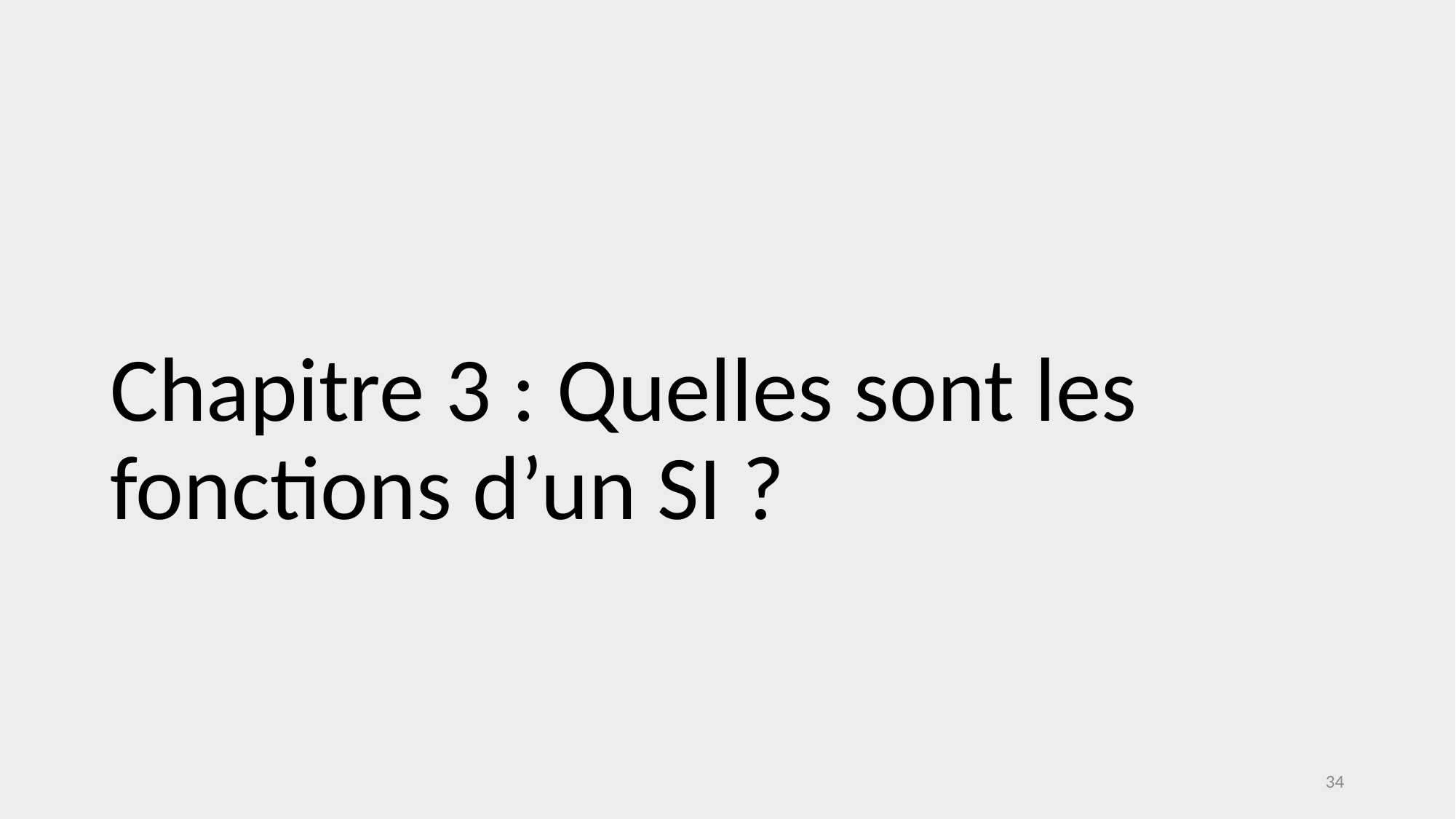

# Chapitre 3 : Quelles sont les fonctions d’un SI ?

34